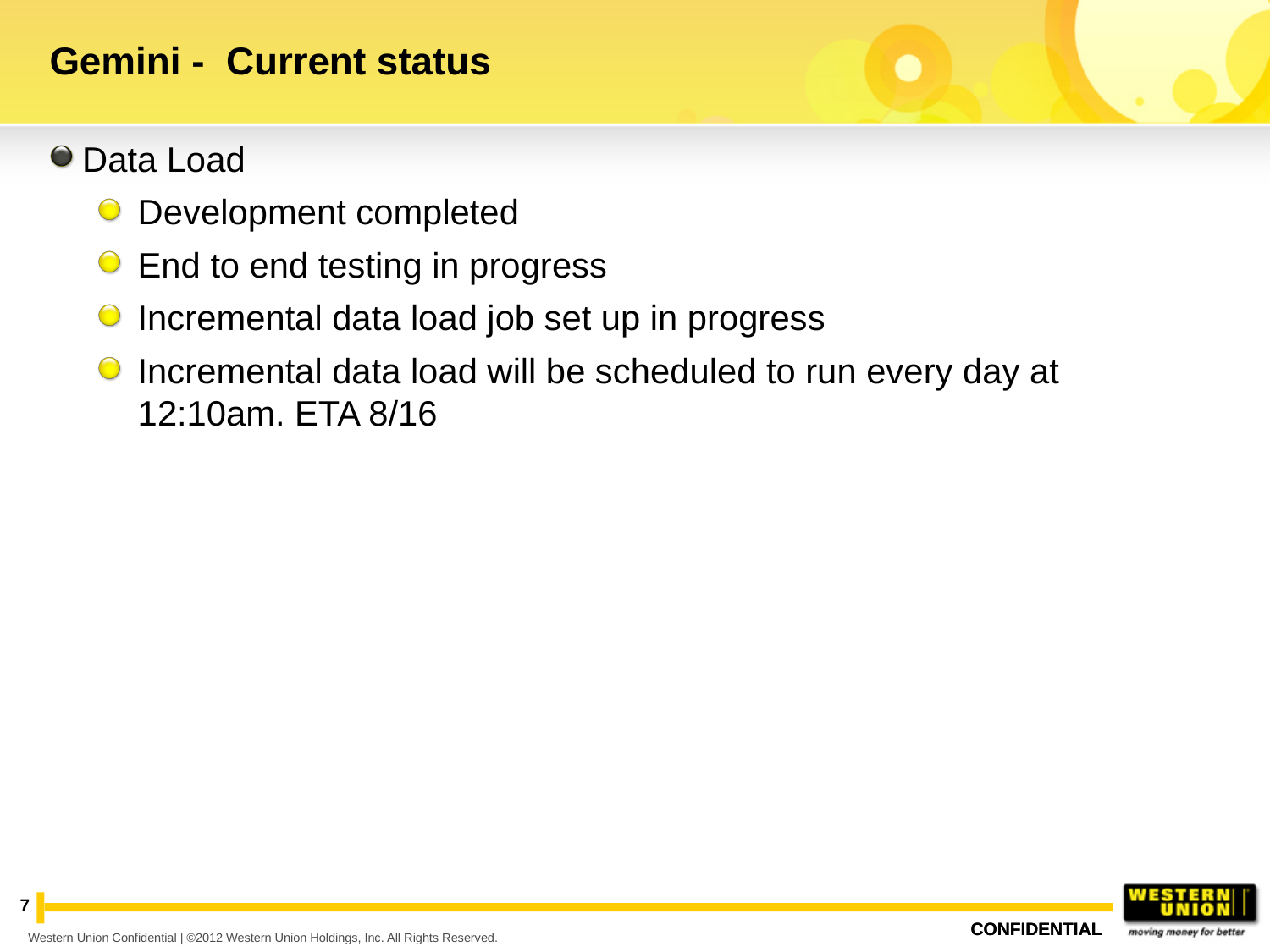

# Gemini -  Current status
Data Load
Development completed
End to end testing in progress
Incremental data load job set up in progress
Incremental data load will be scheduled to run every day at 12:10am. ETA 8/16

7